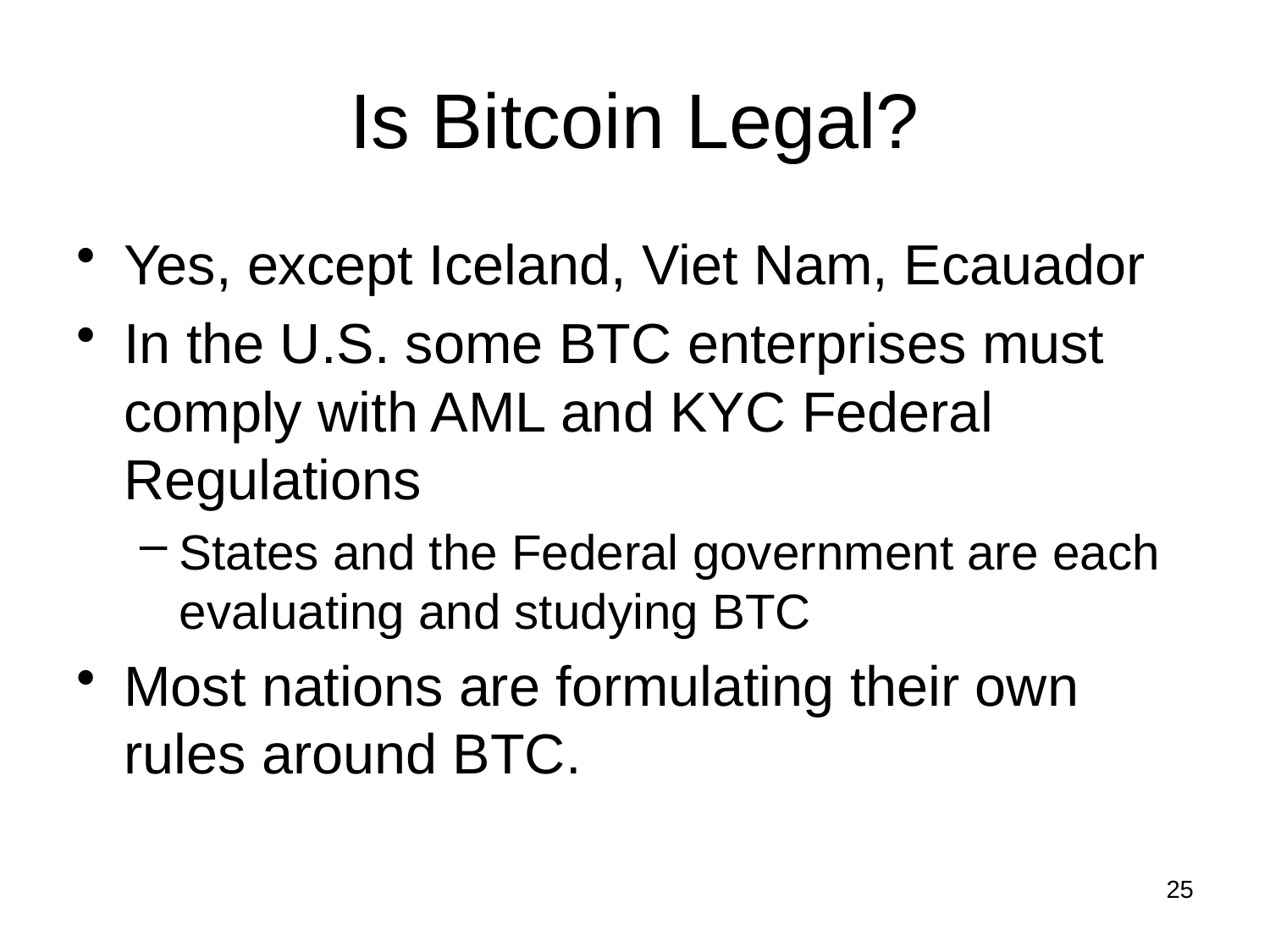

# Is Bitcoin Legal?
Yes, except Iceland, Viet Nam, Ecauador
In the U.S. some BTC enterprises must comply with AML and KYC Federal Regulations
States and the Federal government are each evaluating and studying BTC
Most nations are formulating their own rules around BTC.
25